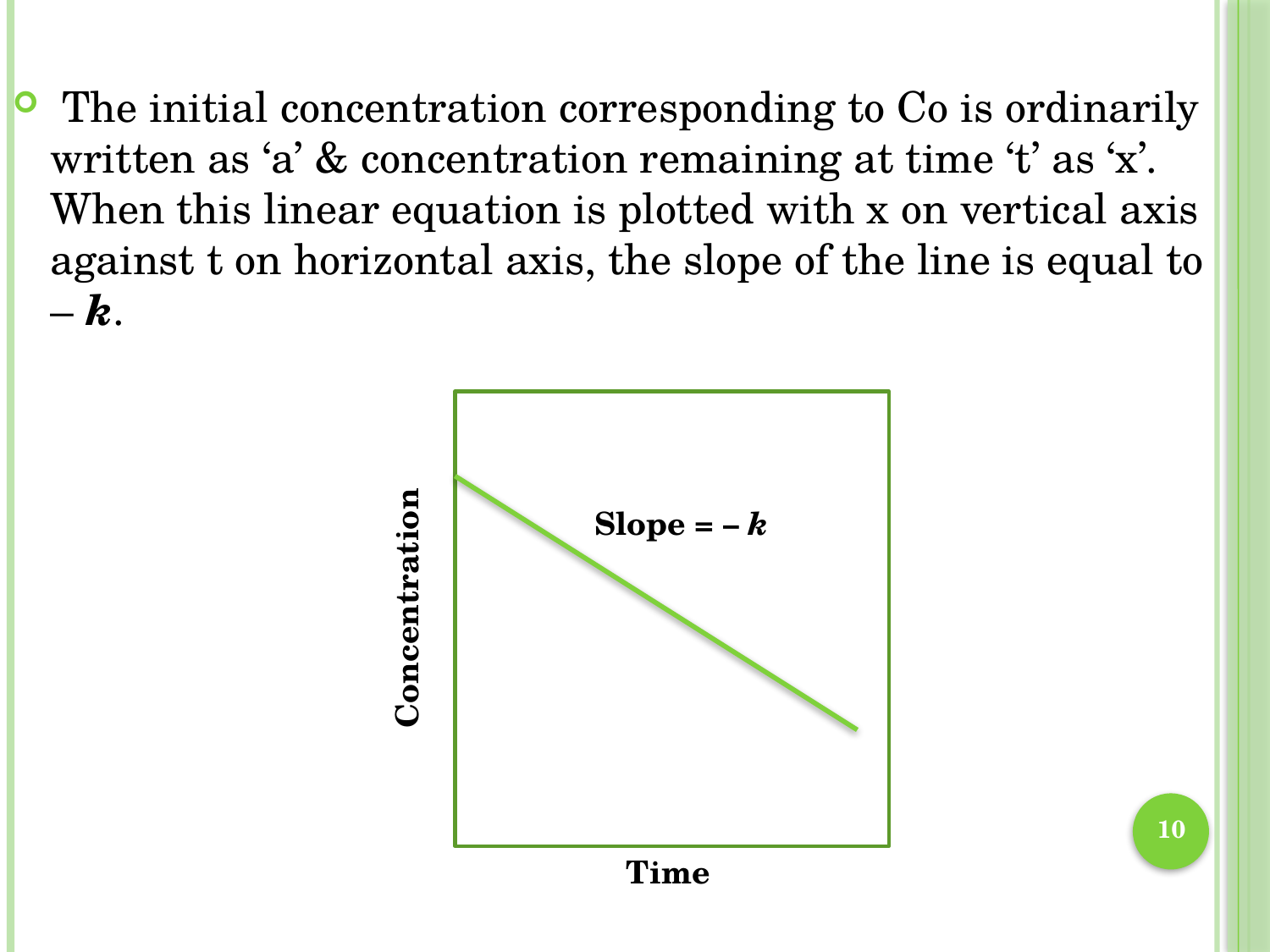

The initial concentration corresponding to Co is ordinarily written as ‘a’ & concentration remaining at time ‘t’ as ‘x’. When this linear equation is plotted with x on vertical axis against t on horizontal axis, the slope of the line is equal to   – k.

Slope = – k
Concentration
10
Time